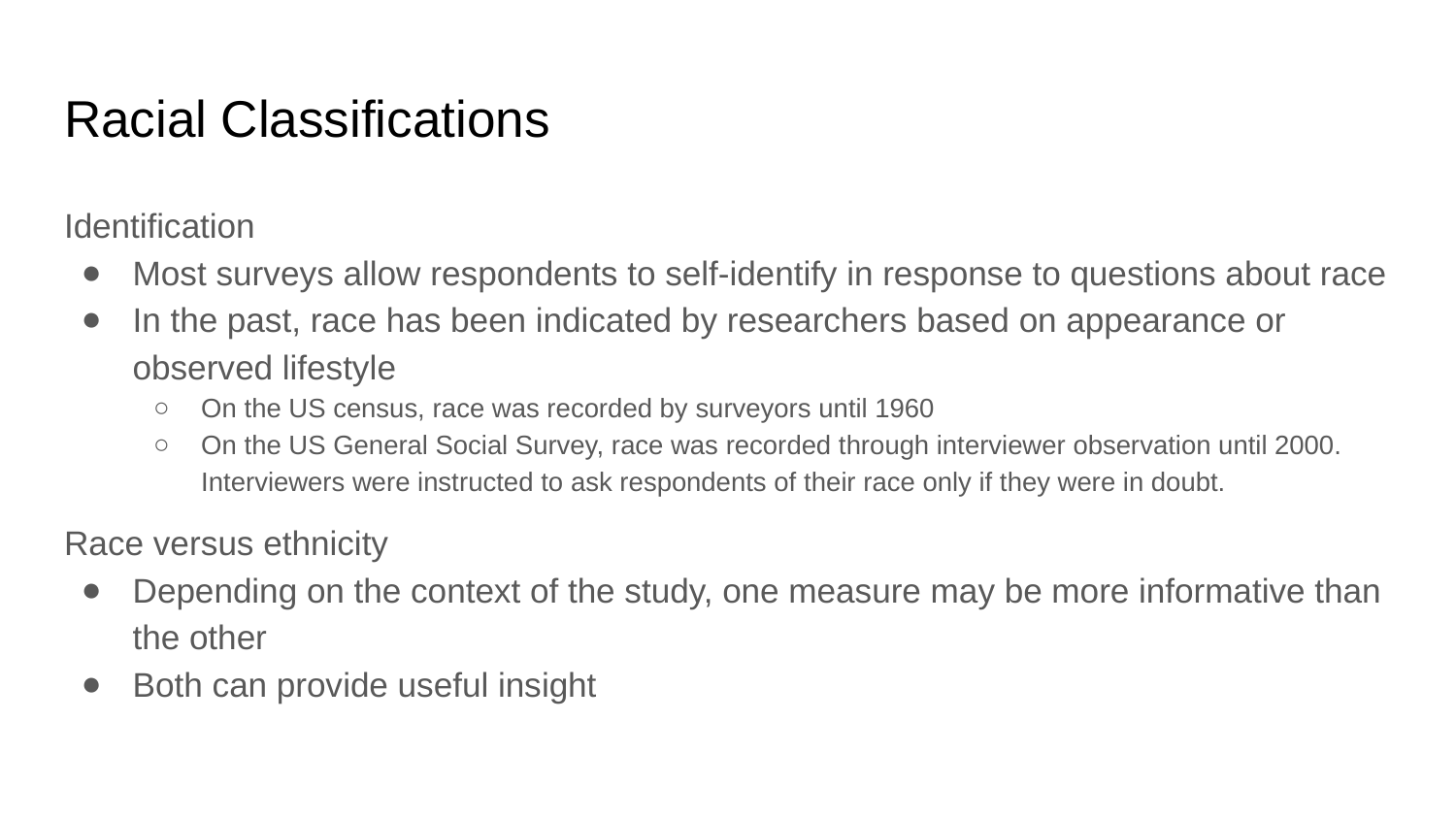

# Racial Classifications
Identification
Most surveys allow respondents to self-identify in response to questions about race
In the past, race has been indicated by researchers based on appearance or observed lifestyle
On the US census, race was recorded by surveyors until 1960
On the US General Social Survey, race was recorded through interviewer observation until 2000. Interviewers were instructed to ask respondents of their race only if they were in doubt.
Race versus ethnicity
Depending on the context of the study, one measure may be more informative than the other
Both can provide useful insight